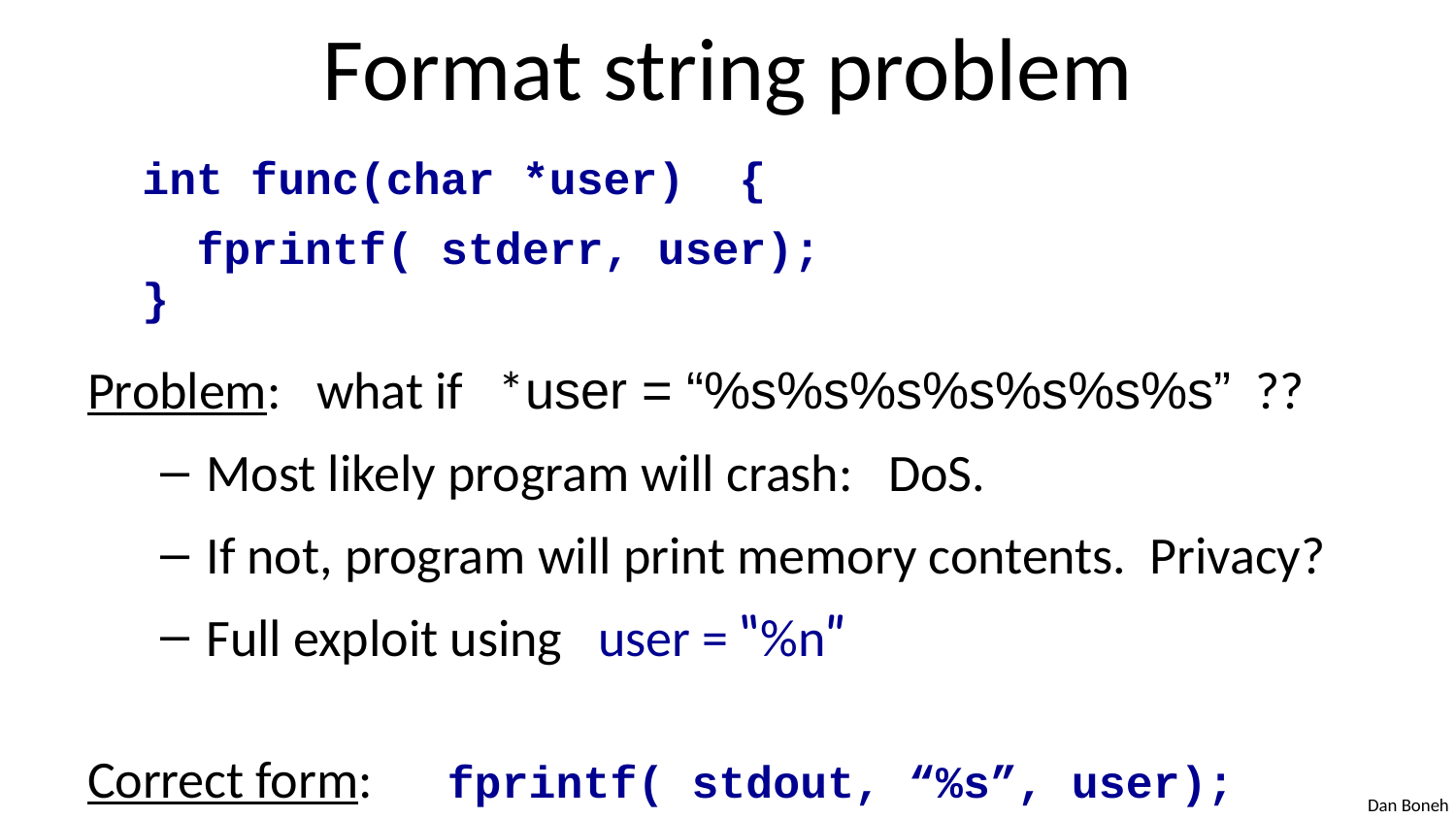

# Format string problem
			int func(char *user)  {
			  fprintf( stderr, user);
			}
Problem:   what if   *user = “%s%s%s%s%s%s%s”  ??
Most likely program will crash:   DoS.
If not, program will print memory contents.  Privacy?
Full exploit using   user = “%n”
Correct form:     fprintf( stdout, “%s”, user);